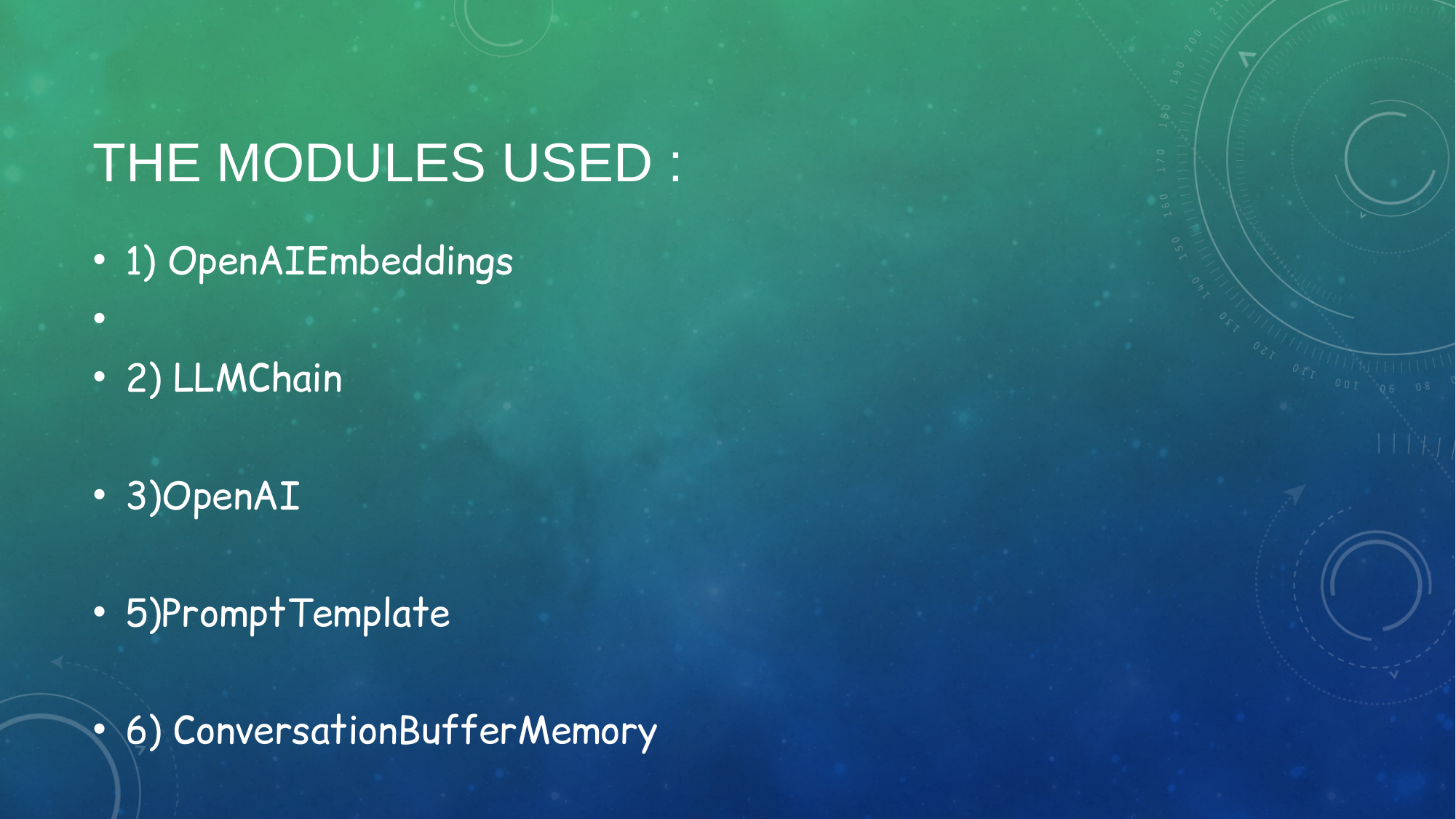

# The modules used :
1) OpenAIEmbeddings

2) LLMChain

3)OpenAI

5)PromptTemplate

6) ConversationBufferMemory